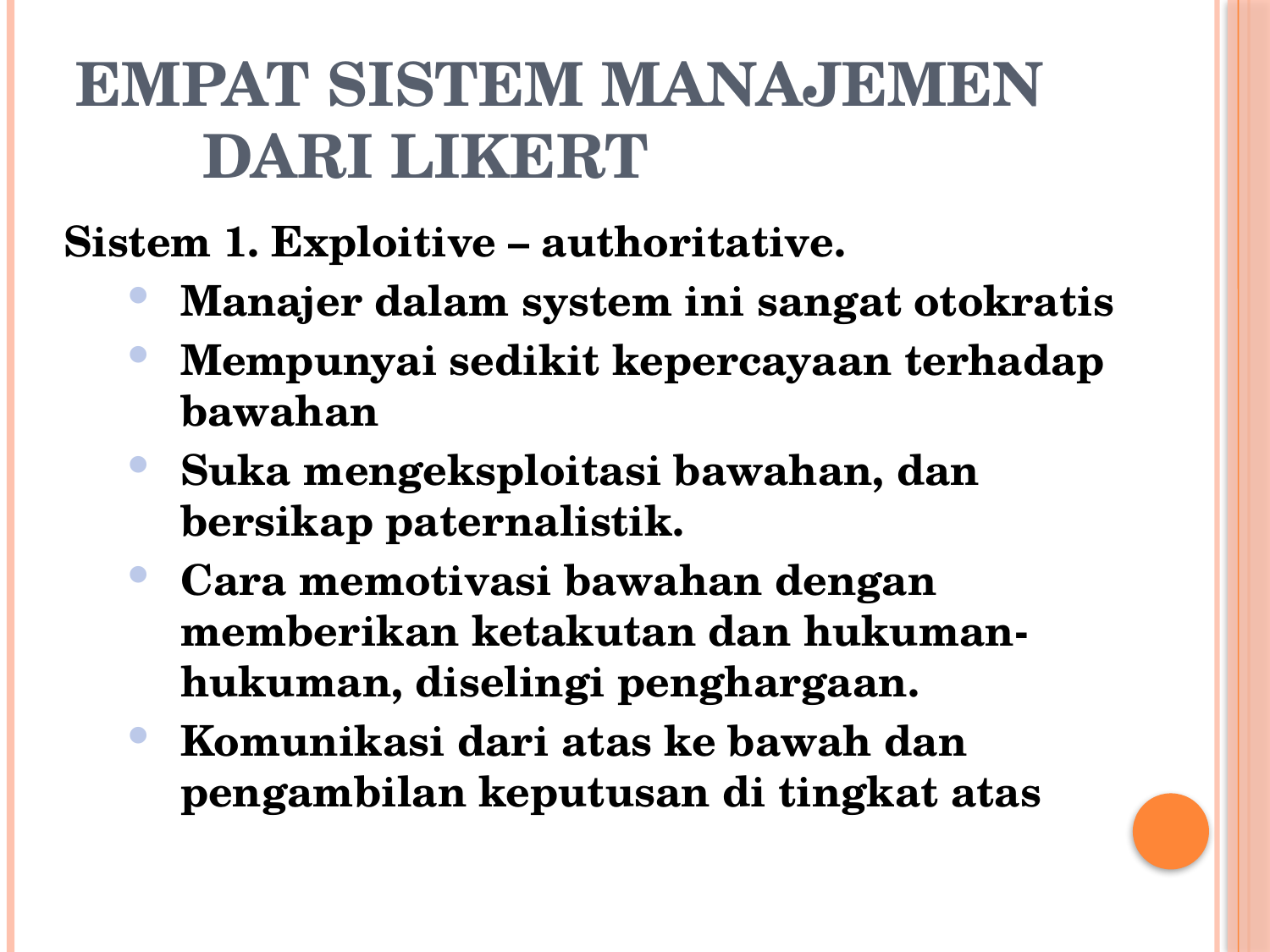

# Empat Sistem Manajemen dari Likert
Sistem 1. Exploitive – authoritative.
Manajer dalam system ini sangat otokratis
Mempunyai sedikit kepercayaan terhadap bawahan
Suka mengeksploitasi bawahan, dan bersikap paternalistik.
Cara memotivasi bawahan dengan memberikan ketakutan dan hukuman-hukuman, diselingi penghargaan.
Komunikasi dari atas ke bawah dan pengambilan keputusan di tingkat atas